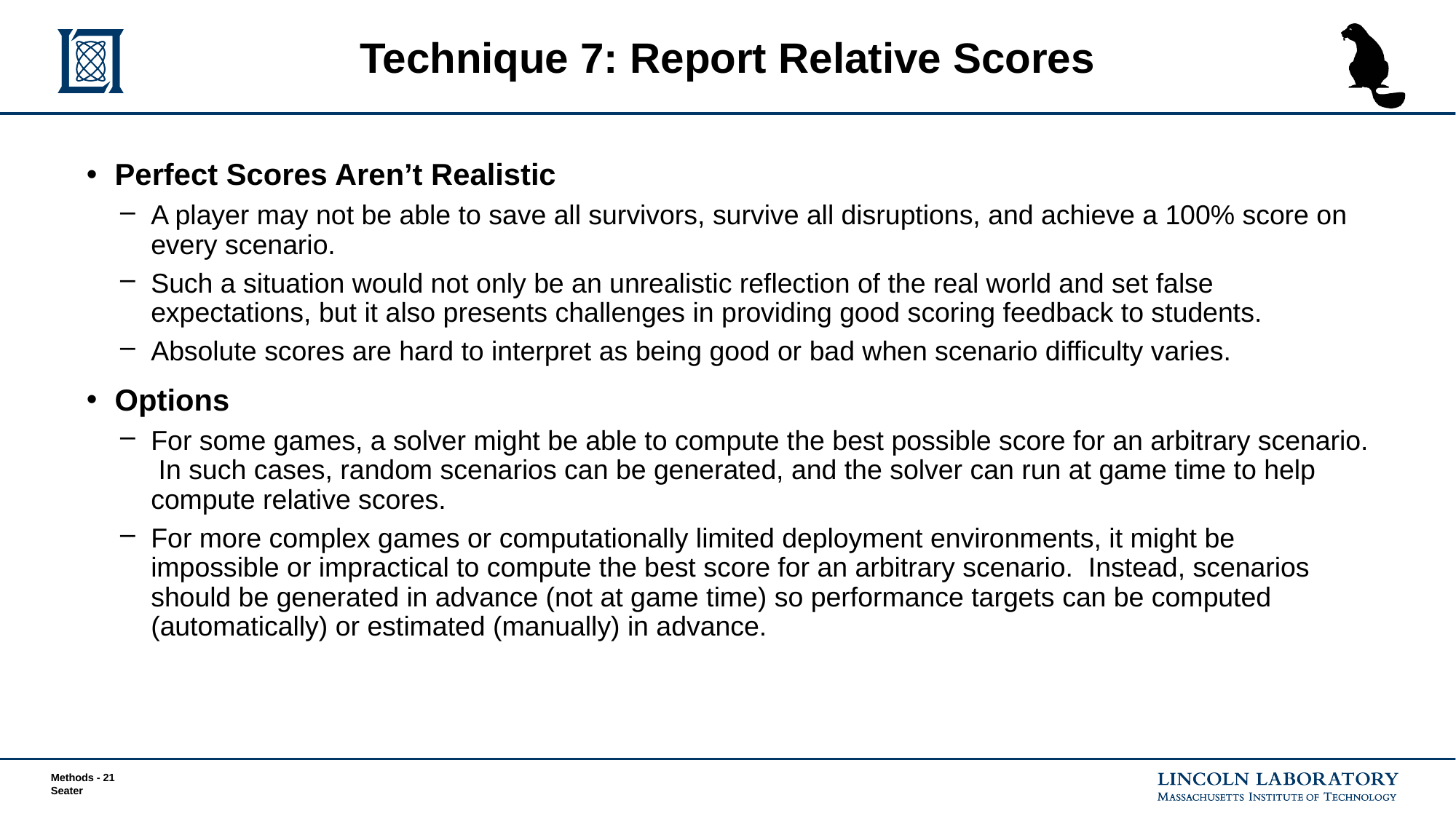

# Technique 7: Report Relative Scores
Perfect Scores Aren’t Realistic
A player may not be able to save all survivors, survive all disruptions, and achieve a 100% score on every scenario.
Such a situation would not only be an unrealistic reflection of the real world and set false expectations, but it also presents challenges in providing good scoring feedback to students.
Absolute scores are hard to interpret as being good or bad when scenario difficulty varies.
Options
For some games, a solver might be able to compute the best possible score for an arbitrary scenario.  In such cases, random scenarios can be generated, and the solver can run at game time to help compute relative scores.
For more complex games or computationally limited deployment environments, it might be impossible or impractical to compute the best score for an arbitrary scenario.  Instead, scenarios should be generated in advance (not at game time) so performance targets can be computed (automatically) or estimated (manually) in advance.